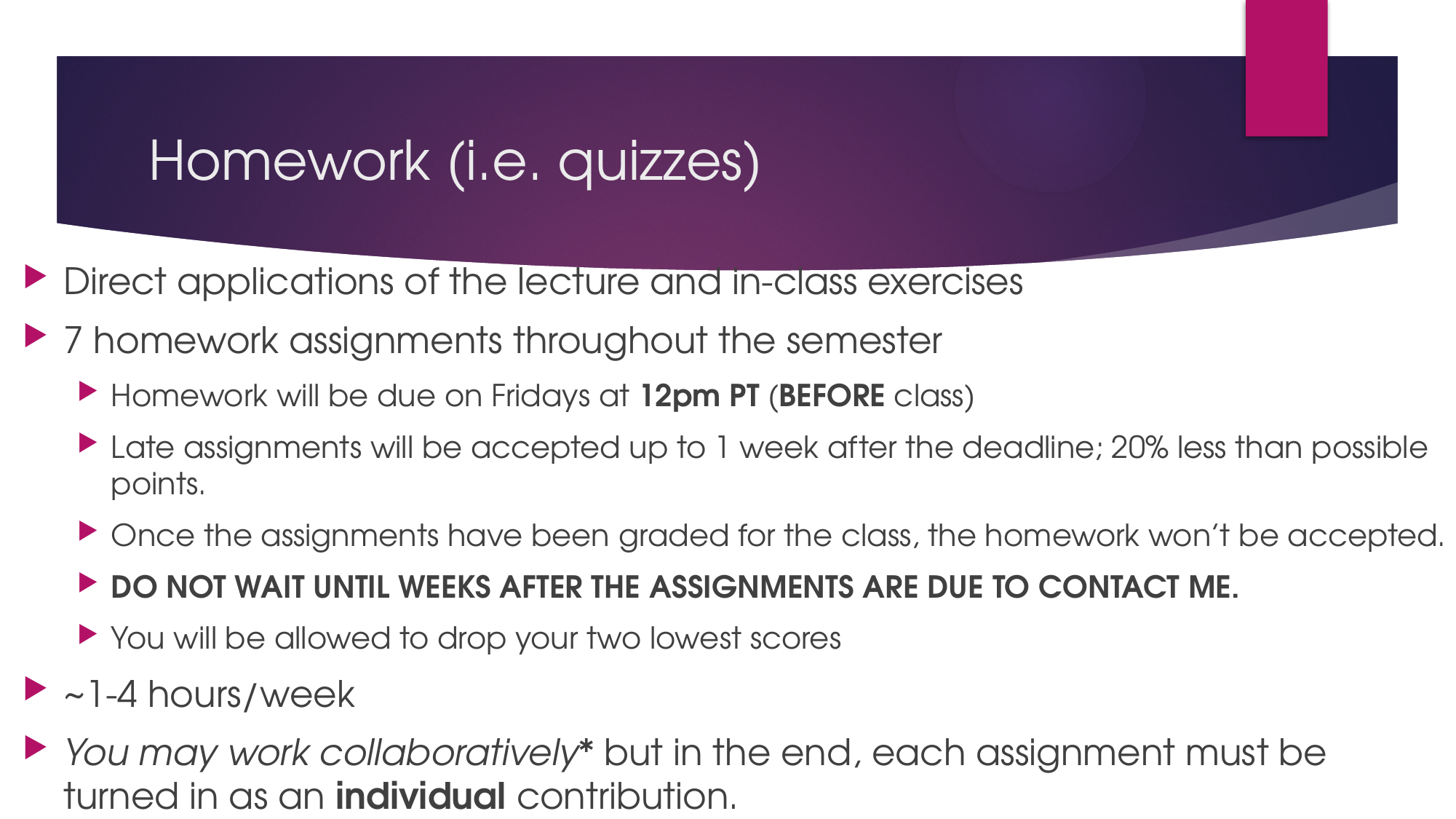

# Homework (i.e. quizzes)
Direct applications of the lecture and in-class exercises
7 homework assignments throughout the semester
Homework will be due on Fridays at 12pm PT (BEFORE class)
Late assignments will be accepted up to 1 week after the deadline; 20% less than possible points.
Once the assignments have been graded for the class, the homework won’t be accepted.
DO NOT WAIT UNTIL WEEKS AFTER THE ASSIGNMENTS ARE DUE TO CONTACT ME.
You will be allowed to drop your two lowest scores
~1-4 hours/week
You may work collaboratively* but in the end, each assignment must be turned in as an individual contribution.